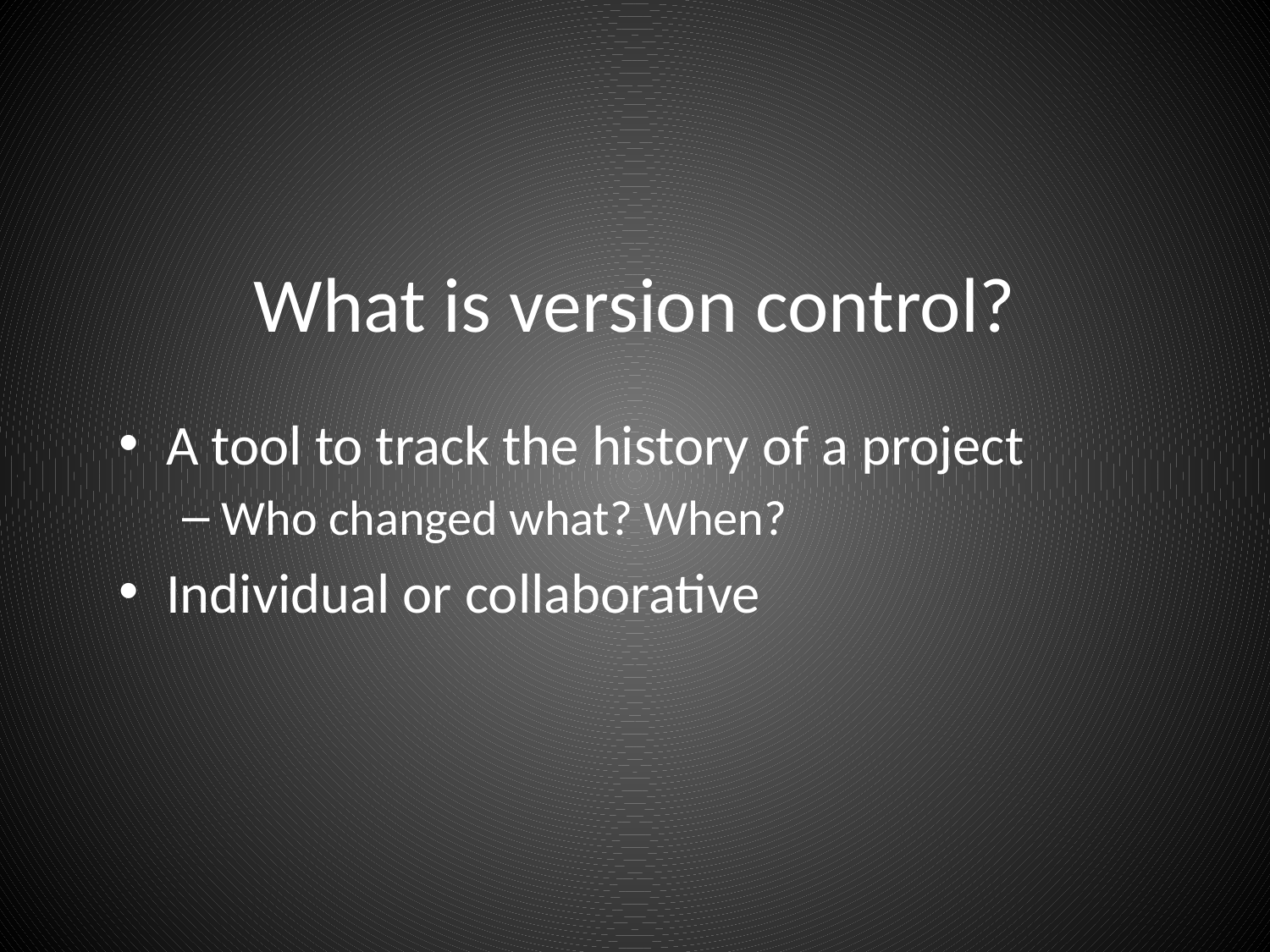

# What is version control?
A tool to track the history of a project
Who changed what? When?
Individual or collaborative